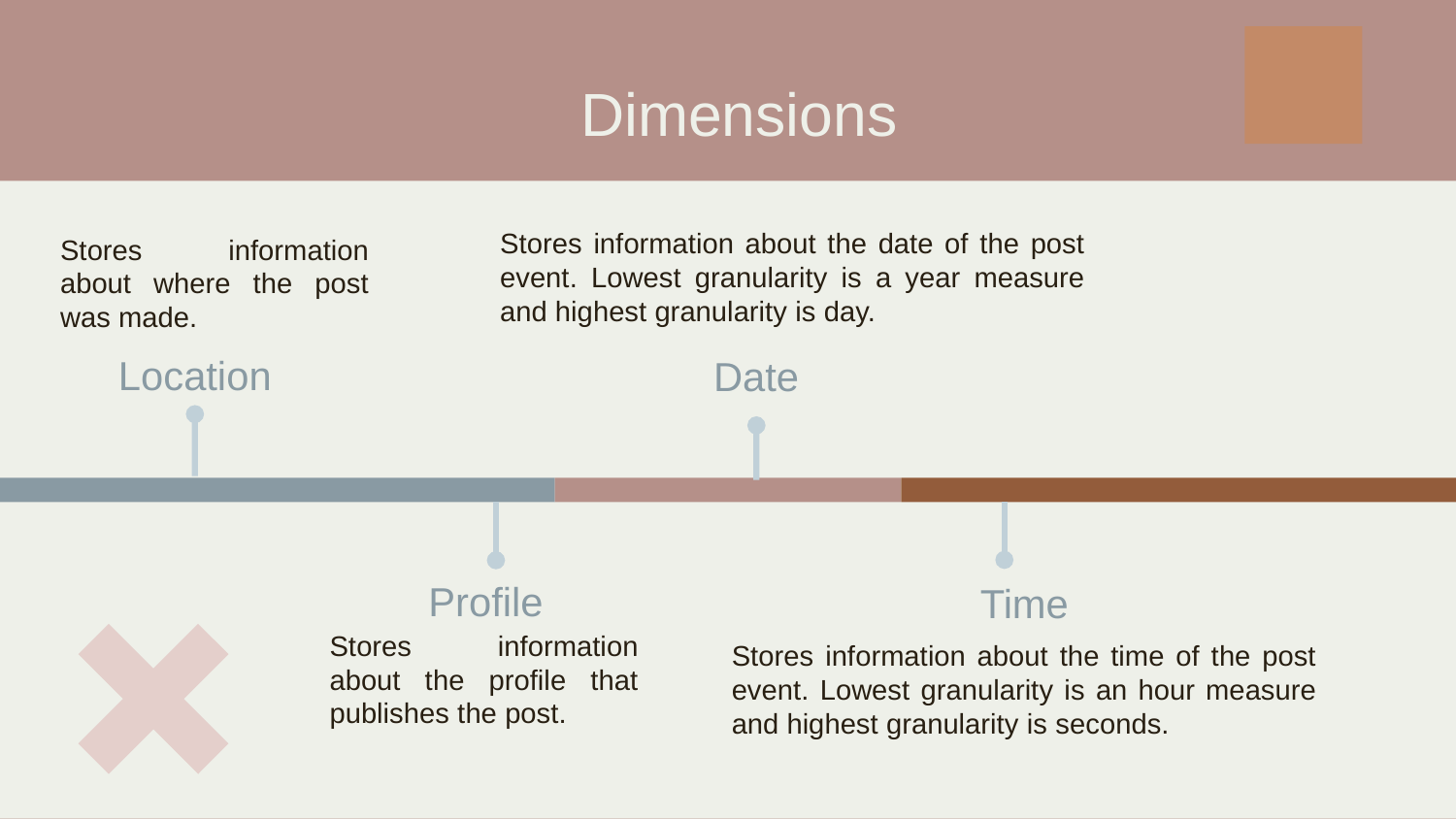

# Dimensions
Stores information about the date of the post event. Lowest granularity is a year measure and highest granularity is day.
Stores information about where the post was made.
Location
Date

Profile
Time
Stores information about the profile that publishes the post.

Stores information about the time of the post event. Lowest granularity is an hour measure and highest granularity is seconds.